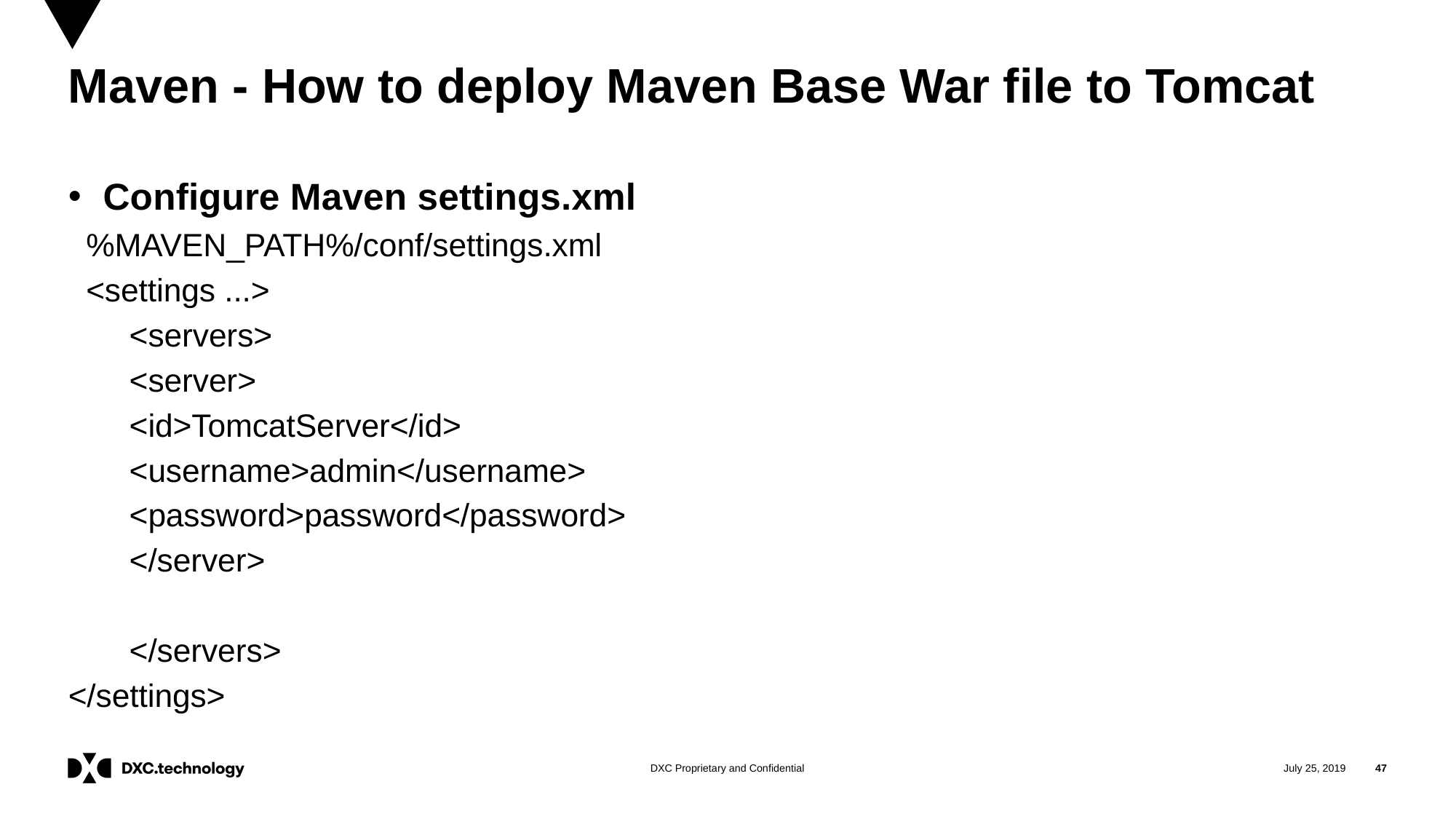

# Maven - How to deploy Maven Base War file to Tomcat
Configure Maven settings.xml
  %MAVEN_PATH%/conf/settings.xml
  <settings ...>
	<servers>
		<server>
			<id>TomcatServer</id>
			<username>admin</username>
			<password>password</password>
		</server>

	</servers>
</settings>